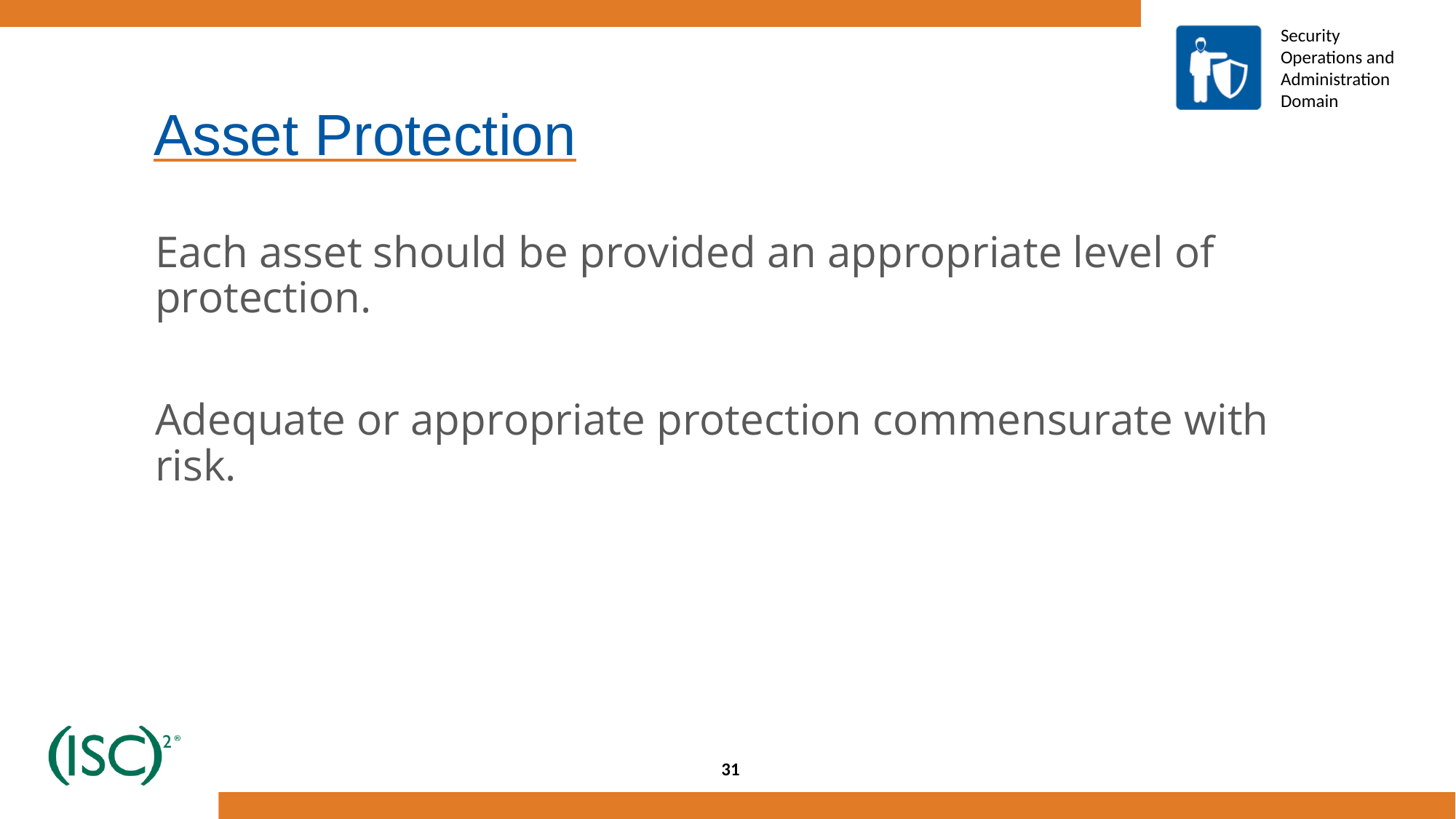

# Asset Protection
Each asset should be provided an appropriate level of protection.

Adequate or appropriate protection commensurate with risk.